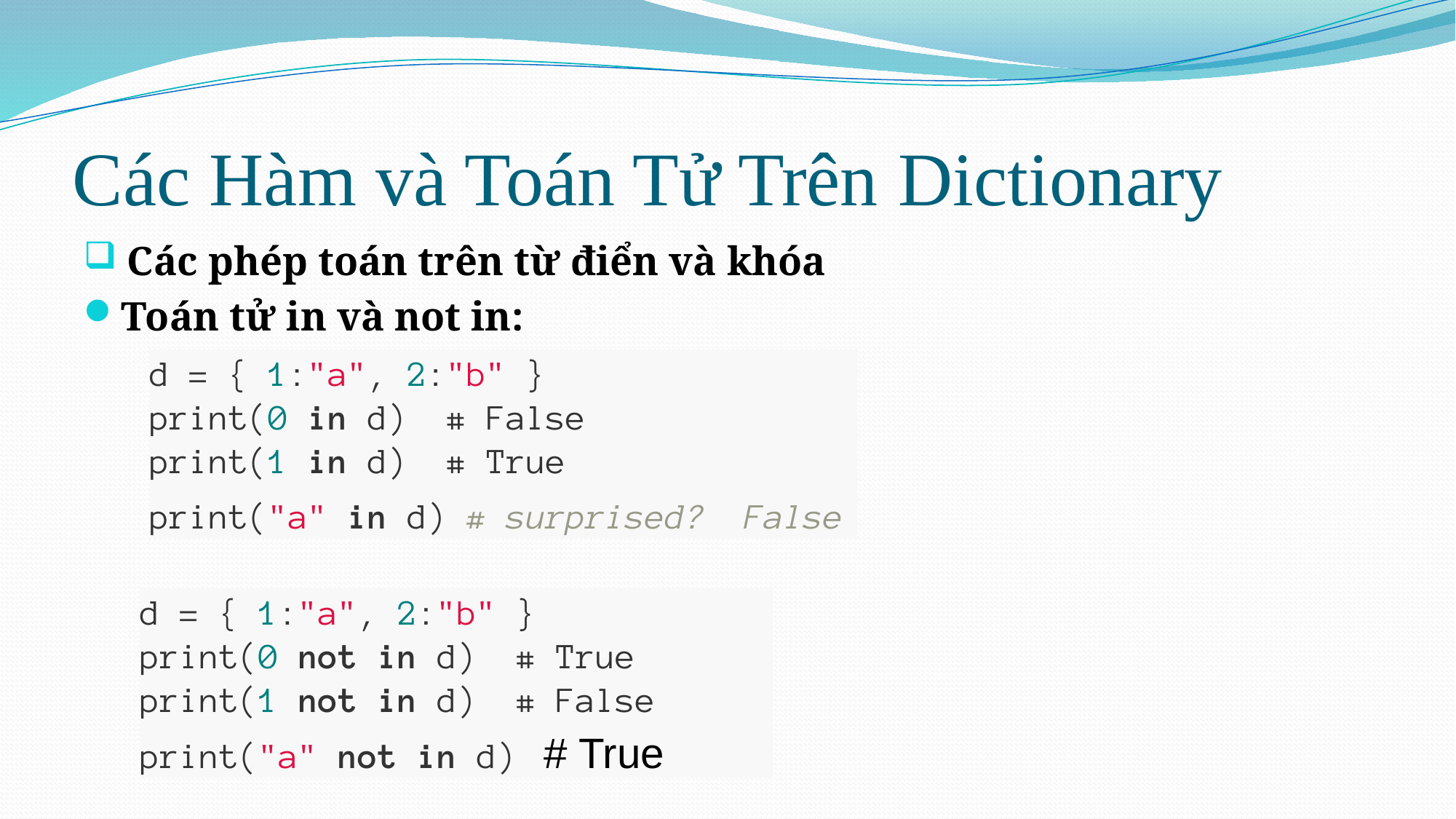

# Các Hàm và Toán Tử Trên Dictionary
 Các phép toán trên từ điển và khóa
Toán tử in và not in:
d = { 1:"a", 2:"b" }
print(0 in d)  # False
print(1 in d)  # True
print("a" in d) # surprised?  False
d = { 1:"a", 2:"b" }
print(0 not in d)  # True
print(1 not in d)  # False
print("a" not in d)  # True